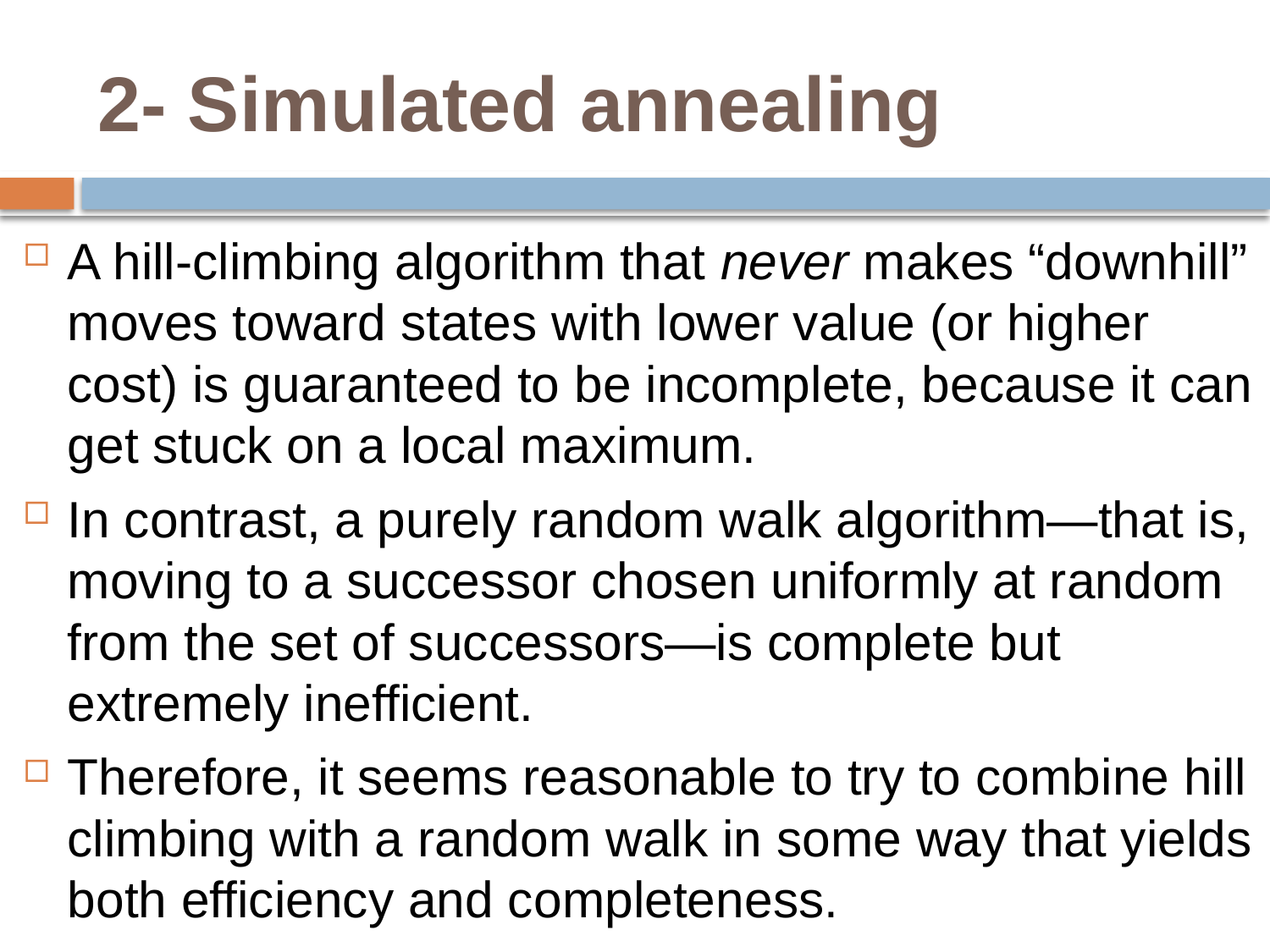

# 2- Simulated annealing
A hill-climbing algorithm that never makes “downhill” moves toward states with lower value (or higher cost) is guaranteed to be incomplete, because it can get stuck on a local maximum.
In contrast, a purely random walk algorithm—that is, moving to a successor chosen uniformly at random from the set of successors—is complete but extremely inefficient.
Therefore, it seems reasonable to try to combine hill climbing with a random walk in some way that yields both efficiency and completeness.